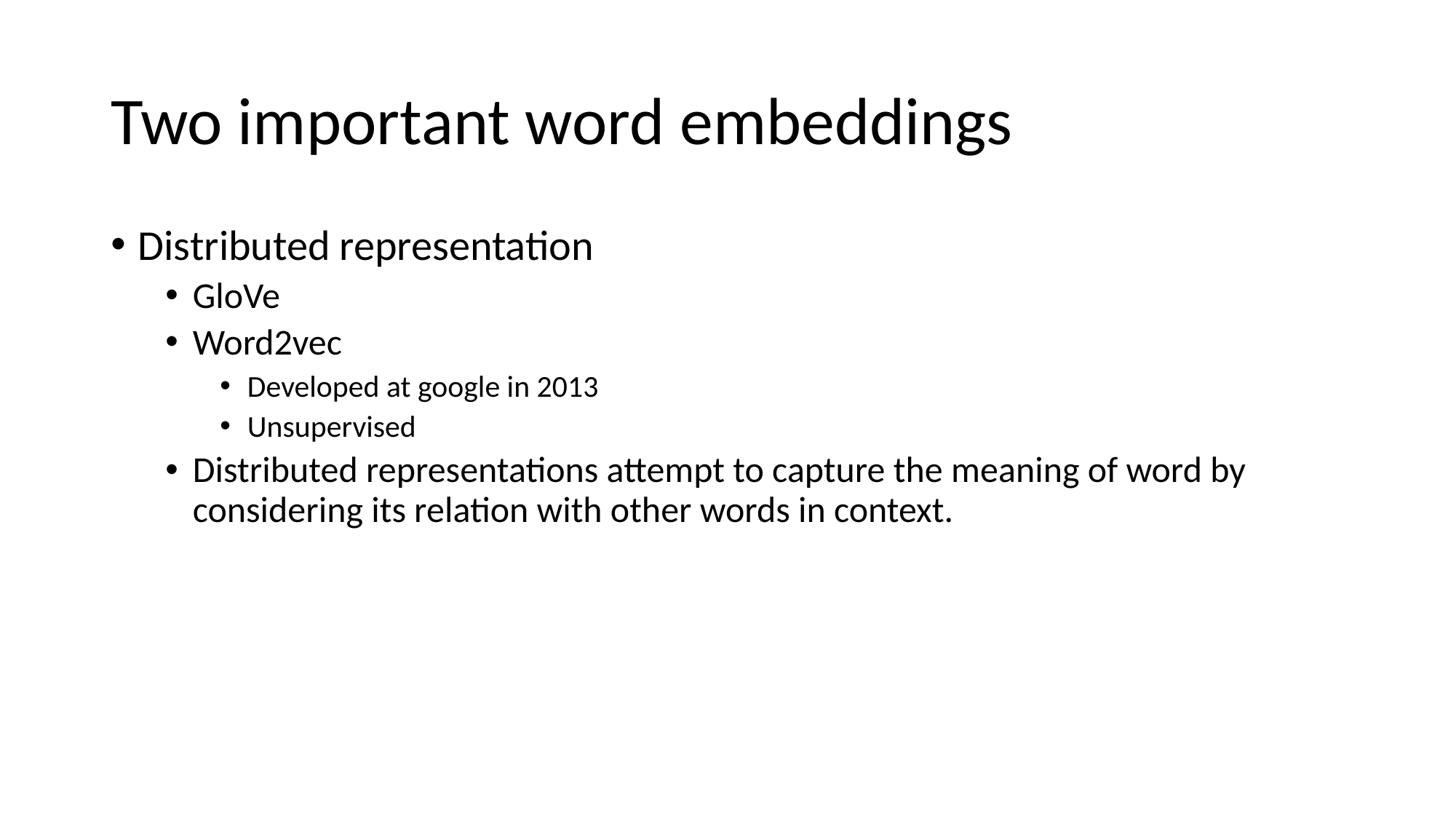

# Two important word embeddings
Distributed representation
GloVe
Word2vec
Developed at google in 2013
Unsupervised
Distributed representations attempt to capture the meaning of word by considering its relation with other words in context.